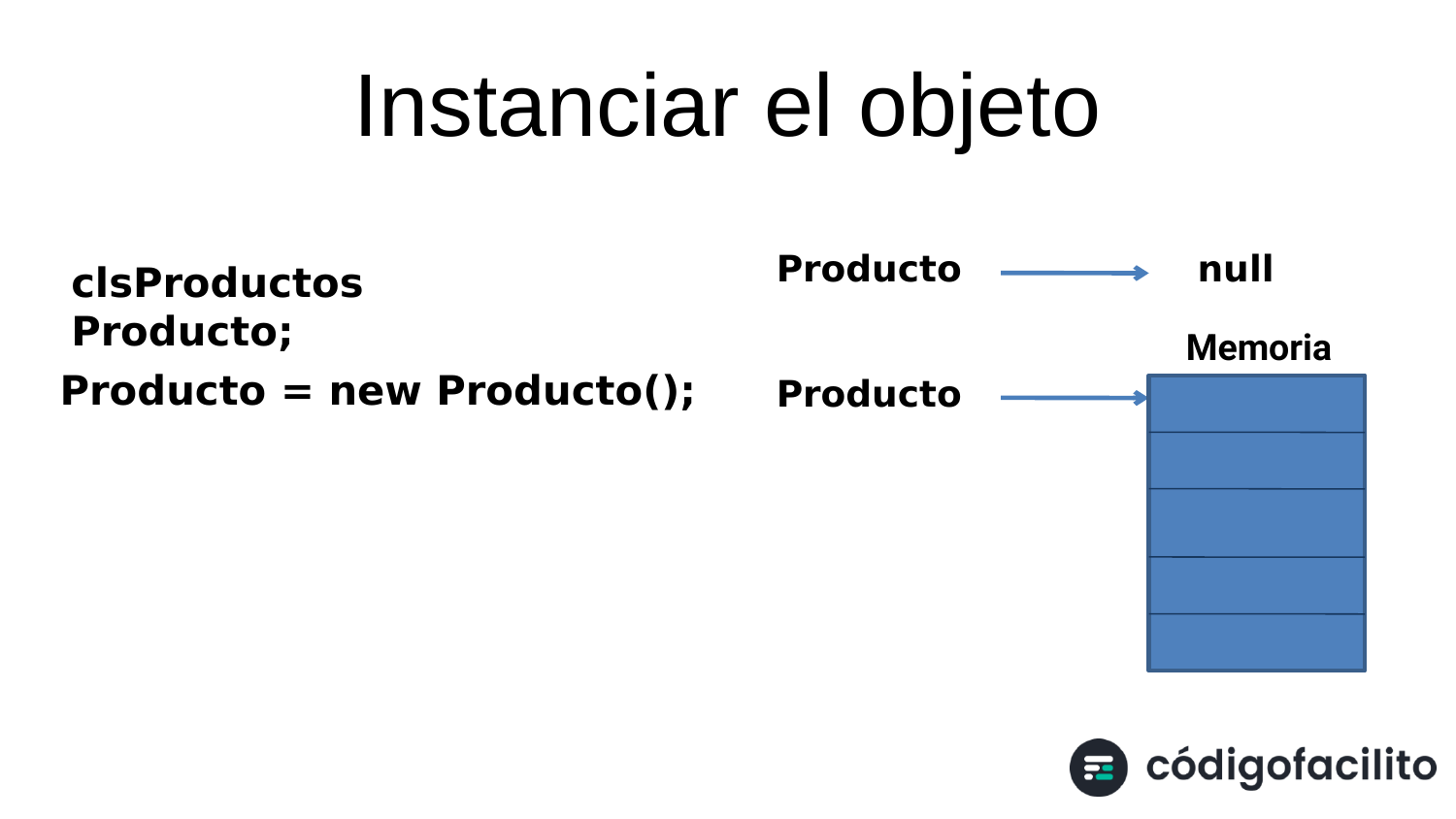

# Instanciar el objeto
Producto
null
clsProductos Producto;
Memoria
Producto = new Producto();
Producto